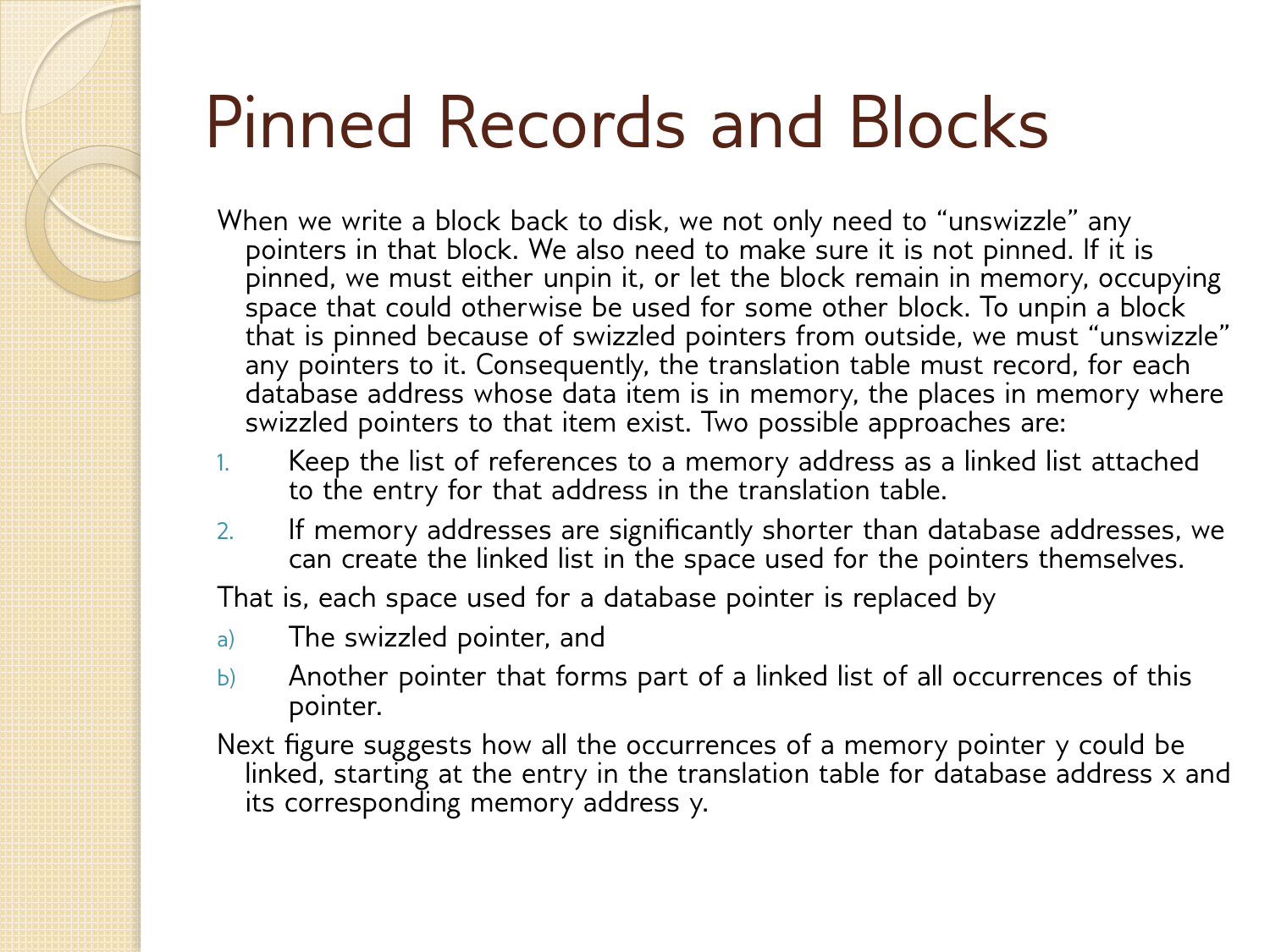

# Pinned Records and Blocks
When we write a block back to disk, we not only need to “unswizzle” any pointers in that block. We also need to make sure it is not pinned. If it is pinned, we must either unpin it, or let the block remain in memory, occupying space that could otherwise be used for some other block. To unpin a block that is pinned because of swizzled pointers from outside, we must “unswizzle” any pointers to it. Consequently, the translation table must record, for each database address whose data item is in memory, the places in memory where swizzled pointers to that item exist. Two possible approaches are:
Keep the list of references to a memory address as a linked list attached to the entry for that address in the translation table.
If memory addresses are significantly shorter than database addresses, we can create the linked list in the space used for the pointers themselves.
That is, each space used for a database pointer is replaced by
The swizzled pointer, and
Another pointer that forms part of a linked list of all occurrences of this pointer.
Next figure suggests how all the occurrences of a memory pointer y could be linked, starting at the entry in the translation table for database address x and its corresponding memory address y.